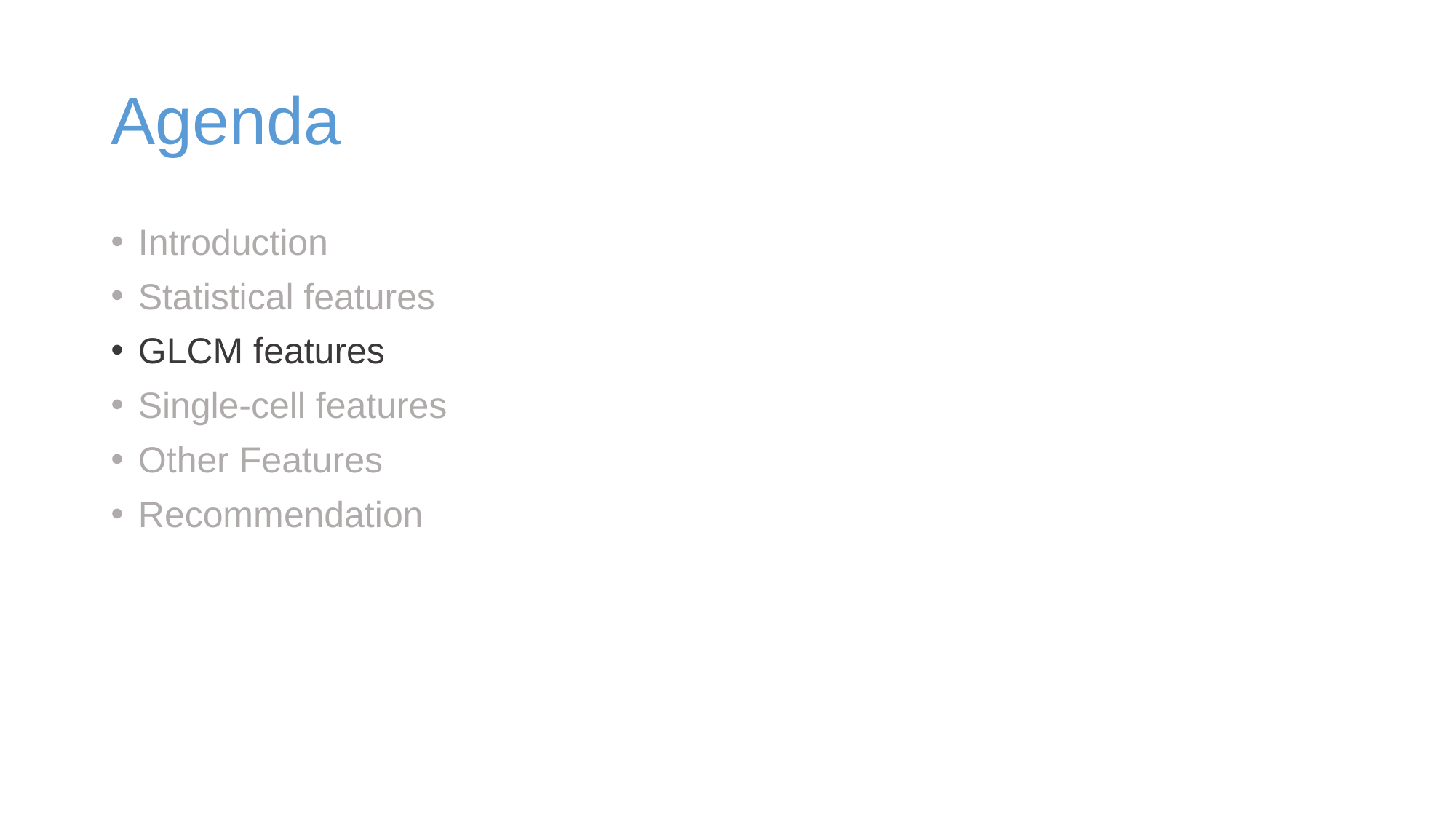

# Agenda
Introduction
Statistical features
GLCM features
Single-cell features
Other Features
Recommendation